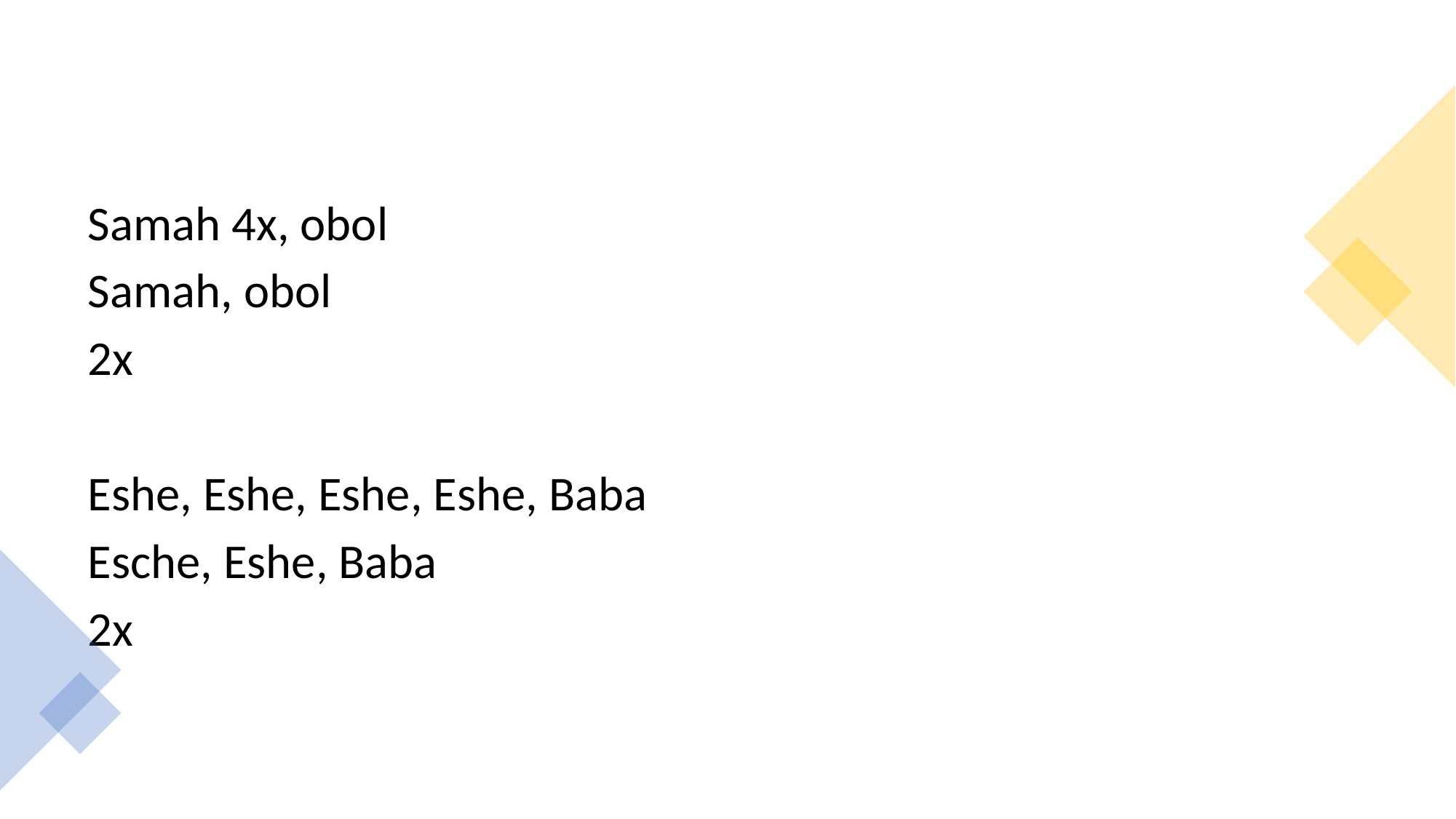

Samah 4x, obol
Samah, obol
2x

Eshe, Eshe, Eshe, Eshe, Baba
Esche, Eshe, Baba
2x